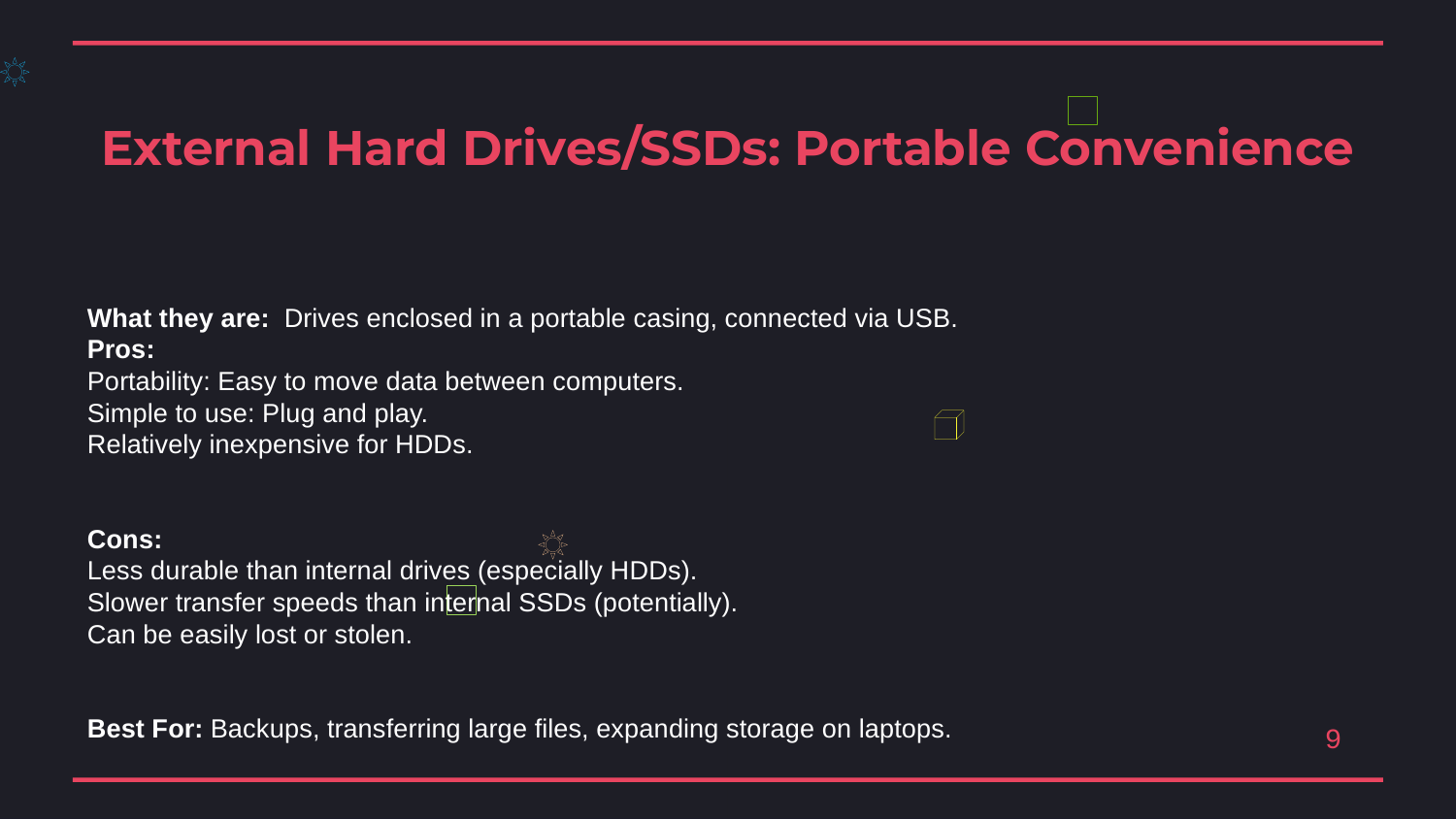

External Hard Drives/SSDs: Portable Convenience

What they are:  Drives enclosed in a portable casing, connected via USB.
Pros:
Portability: Easy to move data between computers.
Simple to use: Plug and play.
Relatively inexpensive for HDDs.

Cons:
Less durable than internal drives (especially HDDs).
Slower transfer speeds than internal SSDs (potentially).
Can be easily lost or stolen.

Best For: Backups, transferring large files, expanding storage on laptops.

9